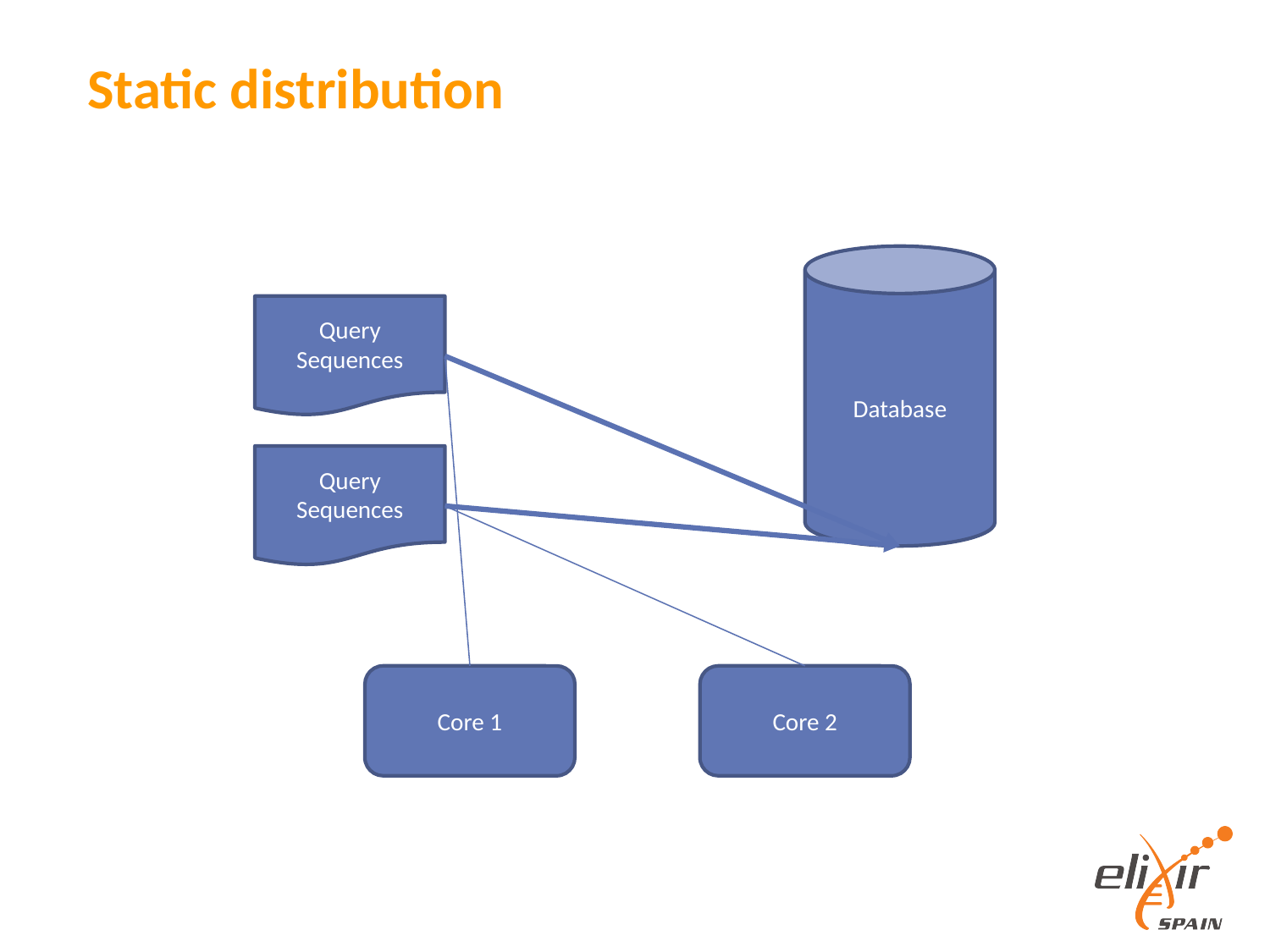

# Static distribution
Database
Query
Sequences
Query
Sequences
Core 1
Core 2